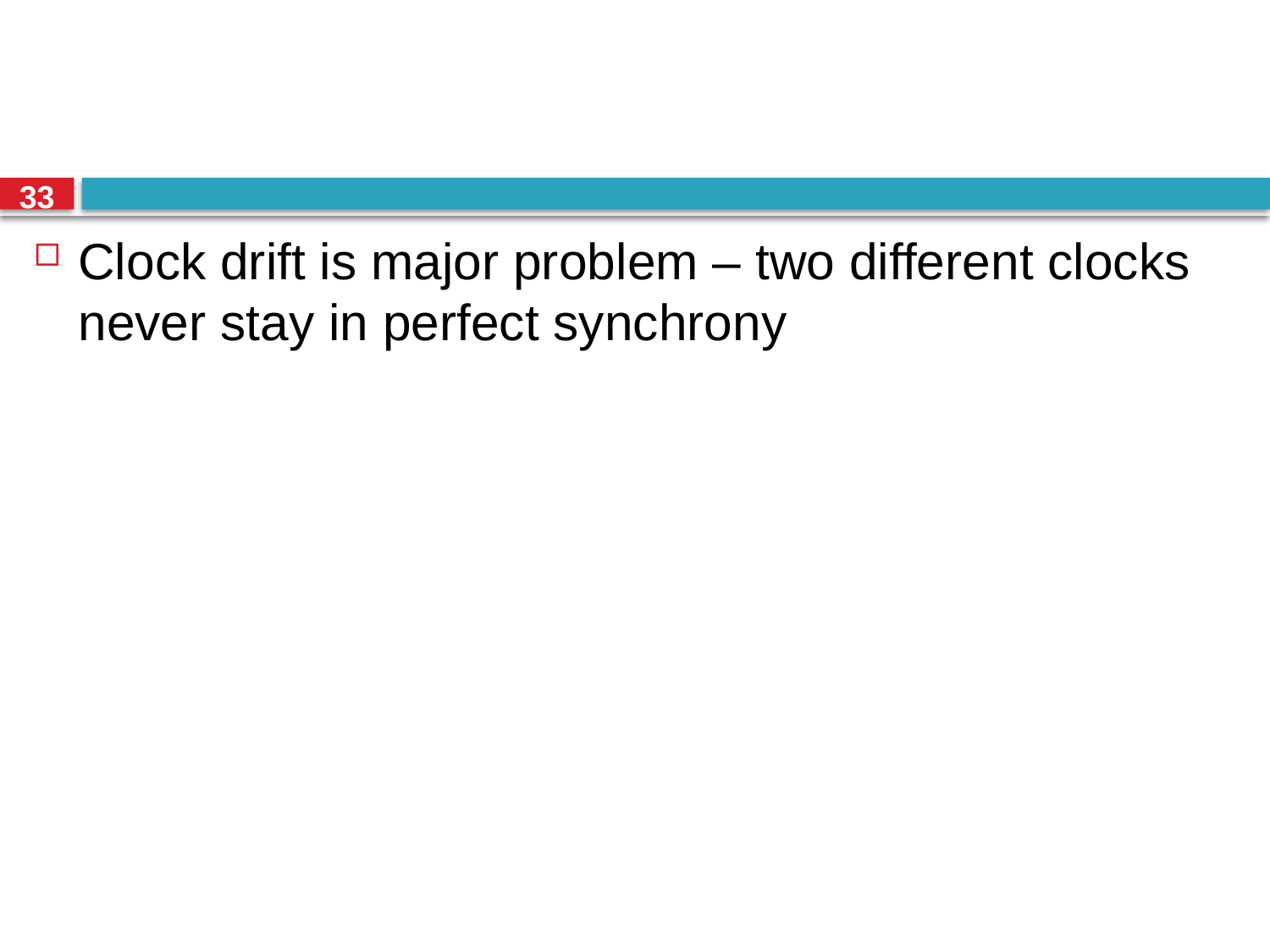

#
33
Clock drift is major problem – two different clocks never stay in perfect synchrony